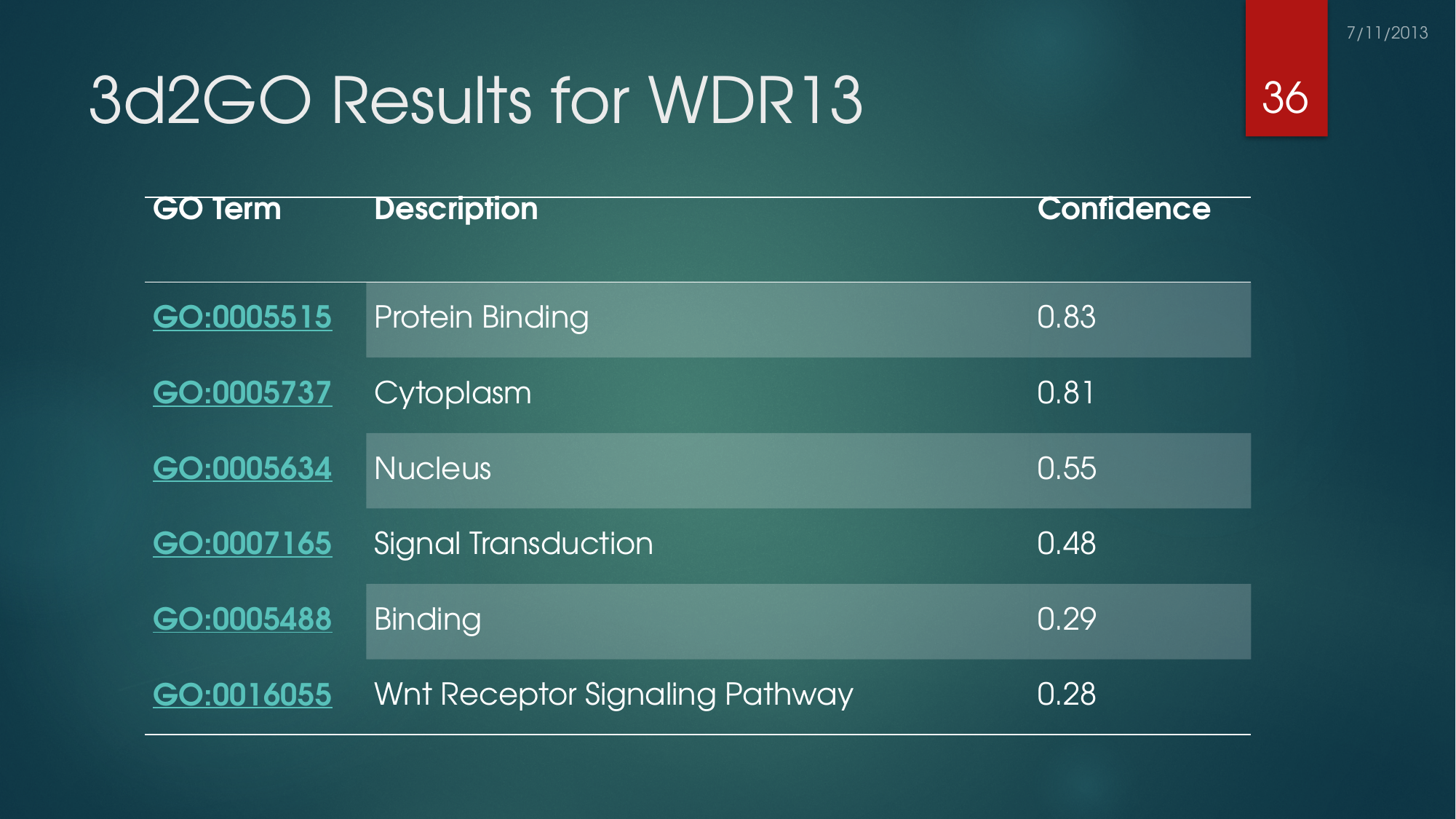

7/11/2013
36
# 3d2GO Results for WDR13
| GO Term | Description | Confidence |
| --- | --- | --- |
| GO:0005515 | Protein Binding | 0.83 |
| GO:0005737 | Cytoplasm | 0.81 |
| GO:0005634 | Nucleus | 0.55 |
| GO:0007165 | Signal Transduction | 0.48 |
| GO:0005488 | Binding | 0.29 |
| GO:0016055 | Wnt Receptor Signaling Pathway | 0.28 |